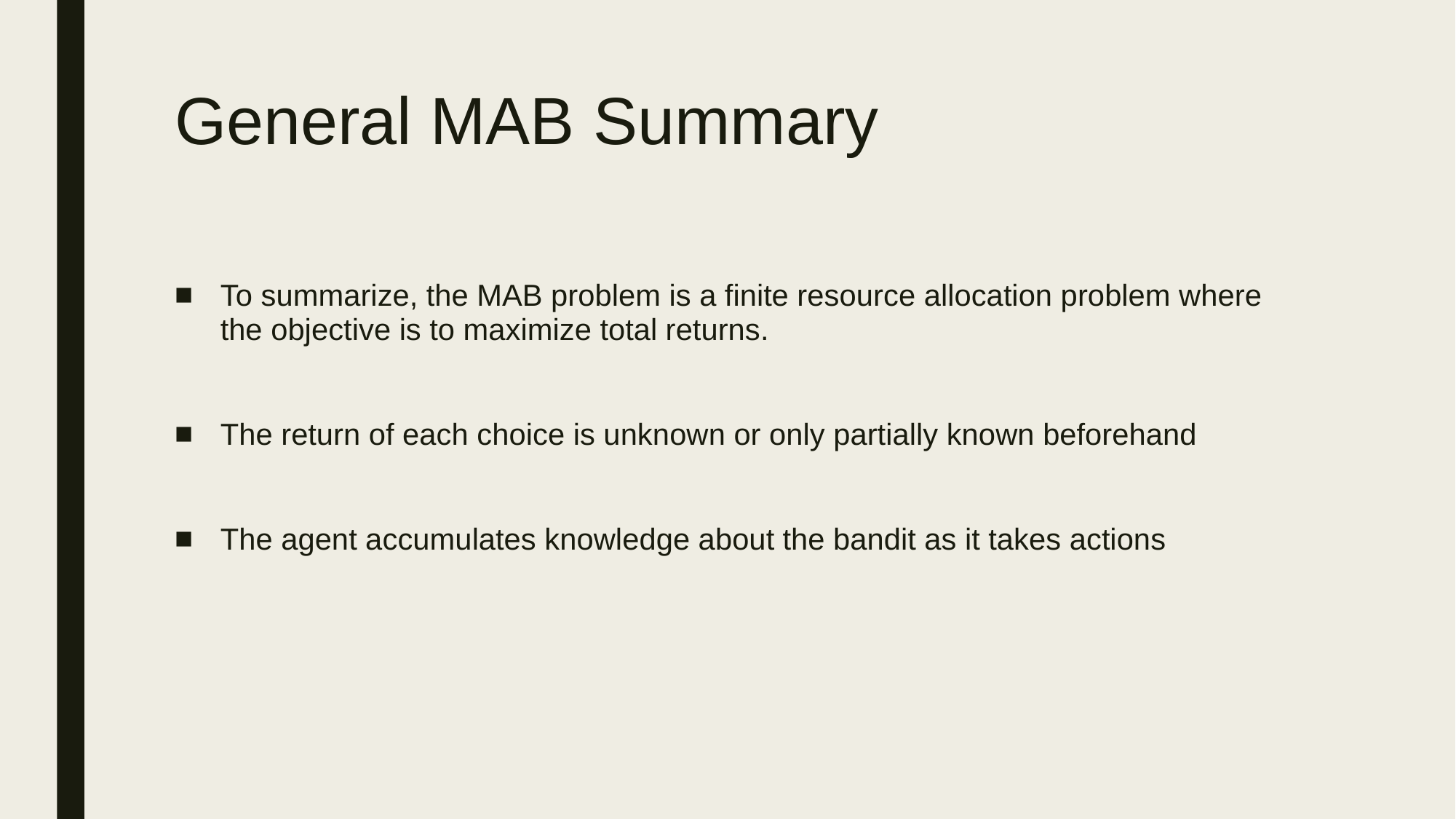

# General MAB Summary
To summarize, the MAB problem is a finite resource allocation problem where the objective is to maximize total returns.

The return of each choice is unknown or only partially known beforehand

The agent accumulates knowledge about the bandit as it takes actions